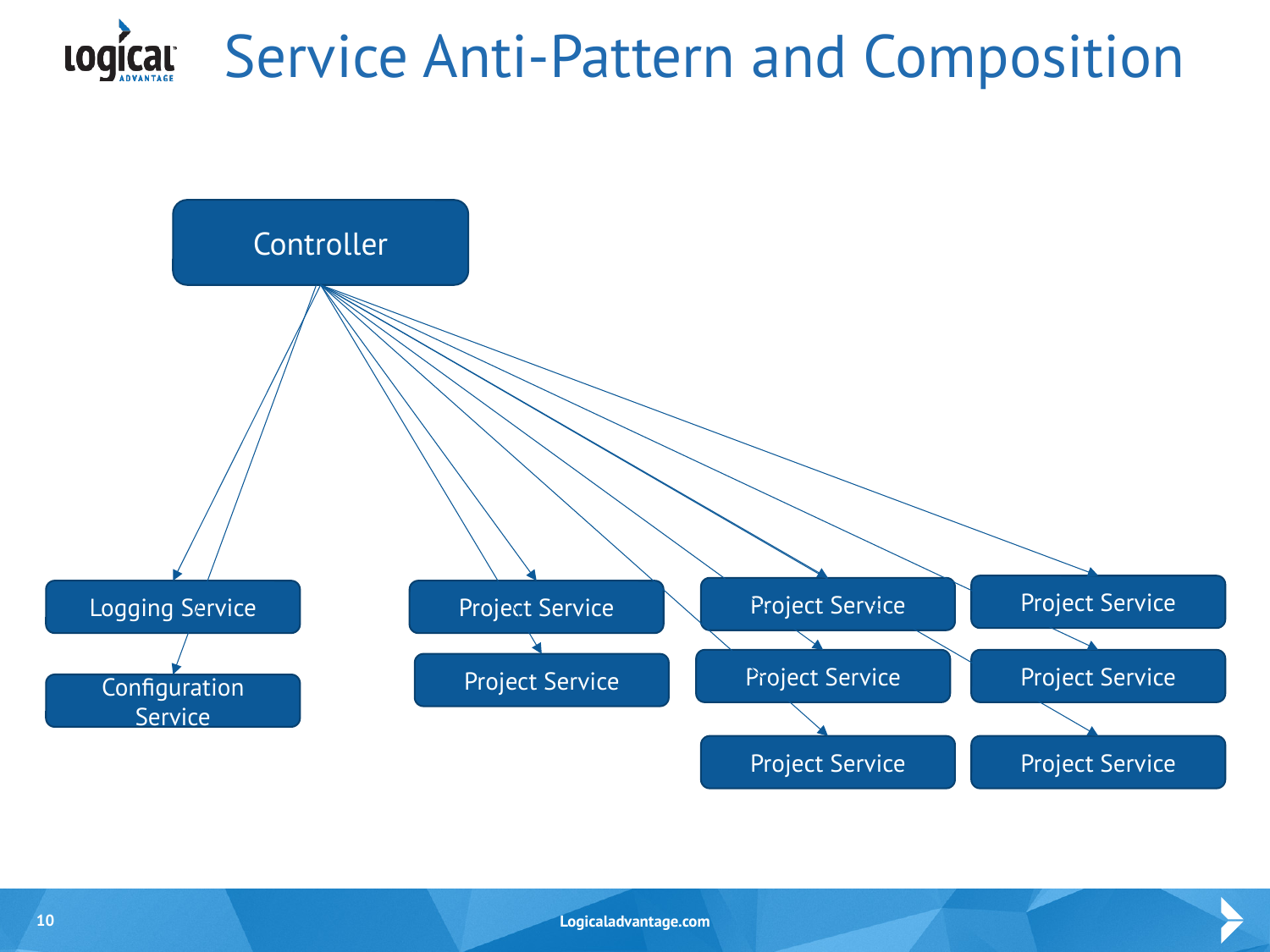

# Service Anti-Pattern and Composition
Controller
Project Service
Project Service
Logging Service
Project Service
Project Service
Project Service
Project Service
Configuration Service
Project Service
Project Service
10
Logicaladvantage.com